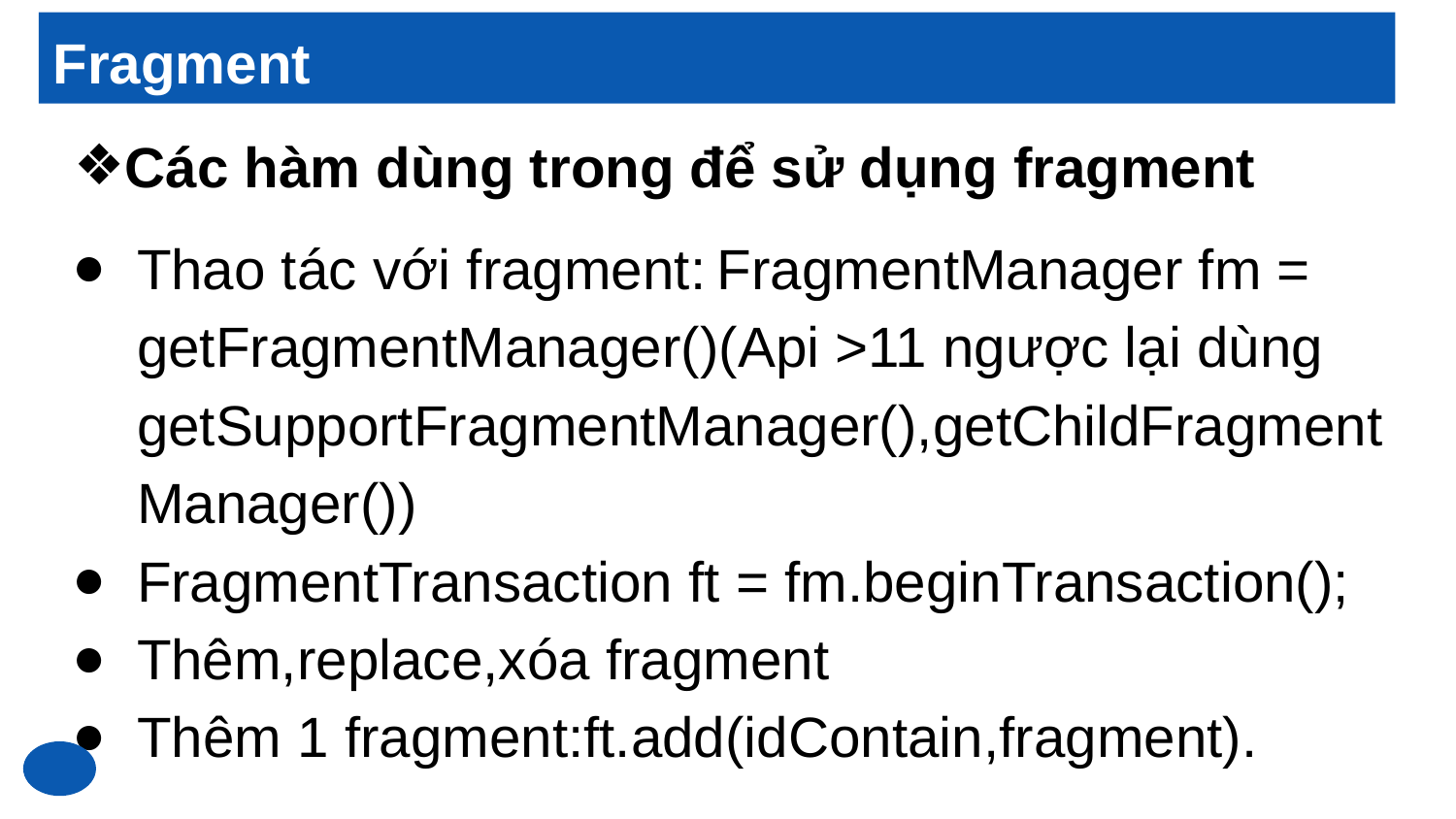

Fragment
# Các hàm dùng trong để sử dụng fragment
Thao tác với fragment: FragmentManager fm = getFragmentManager()(Api >11 ngược lại dùng getSupportFragmentManager(),getChildFragmentManager())
FragmentTransaction ft = fm.beginTransaction();
Thêm,replace,xóa fragment
Thêm 1 fragment:ft.add(idContain,fragment).